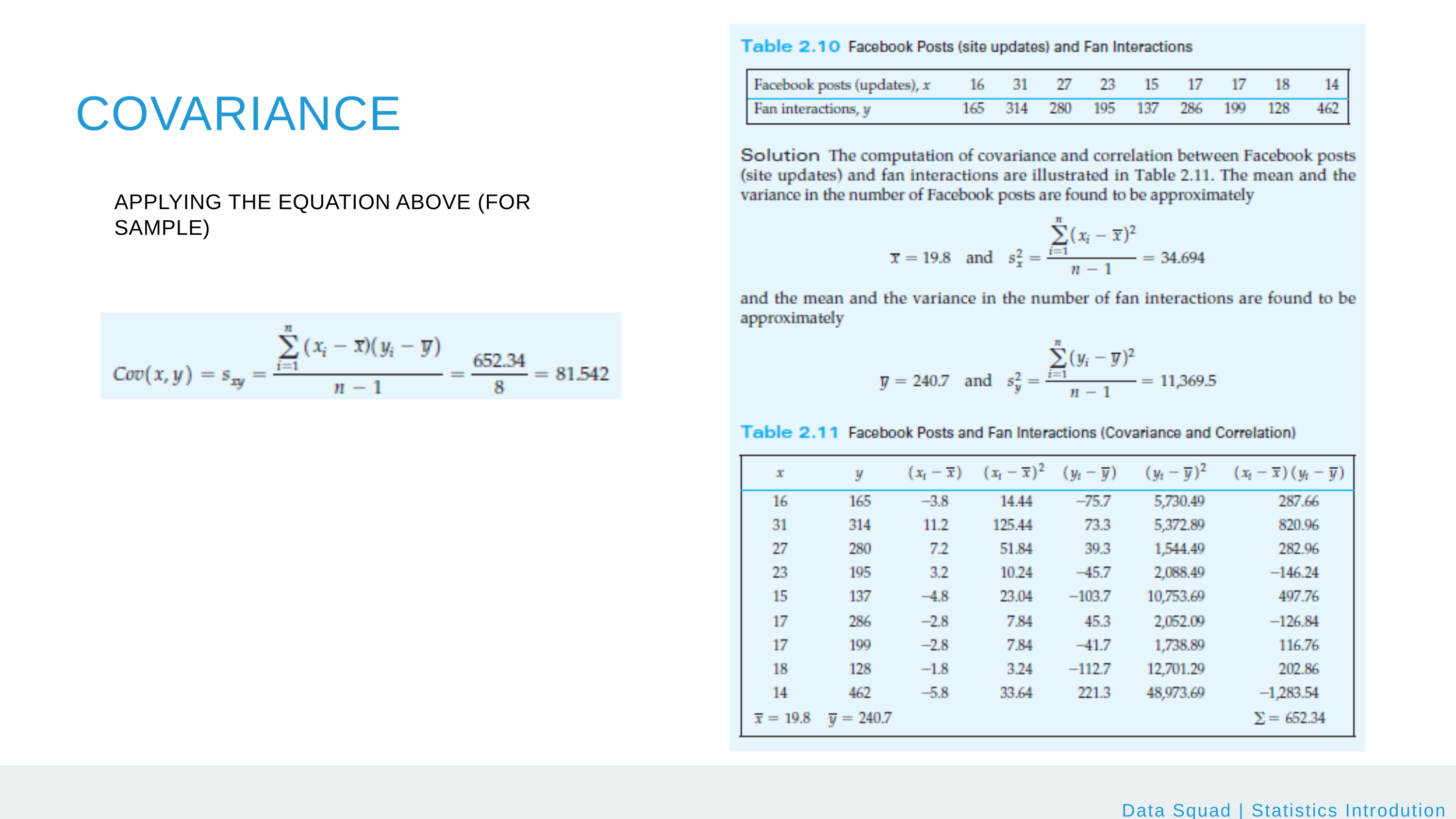

COVARIANCE
APPLYING THE EQUATION ABOVE (FOR SAMPLE)

Data Squad | Statistics Introdution

Data Squad | Statistics Introdution